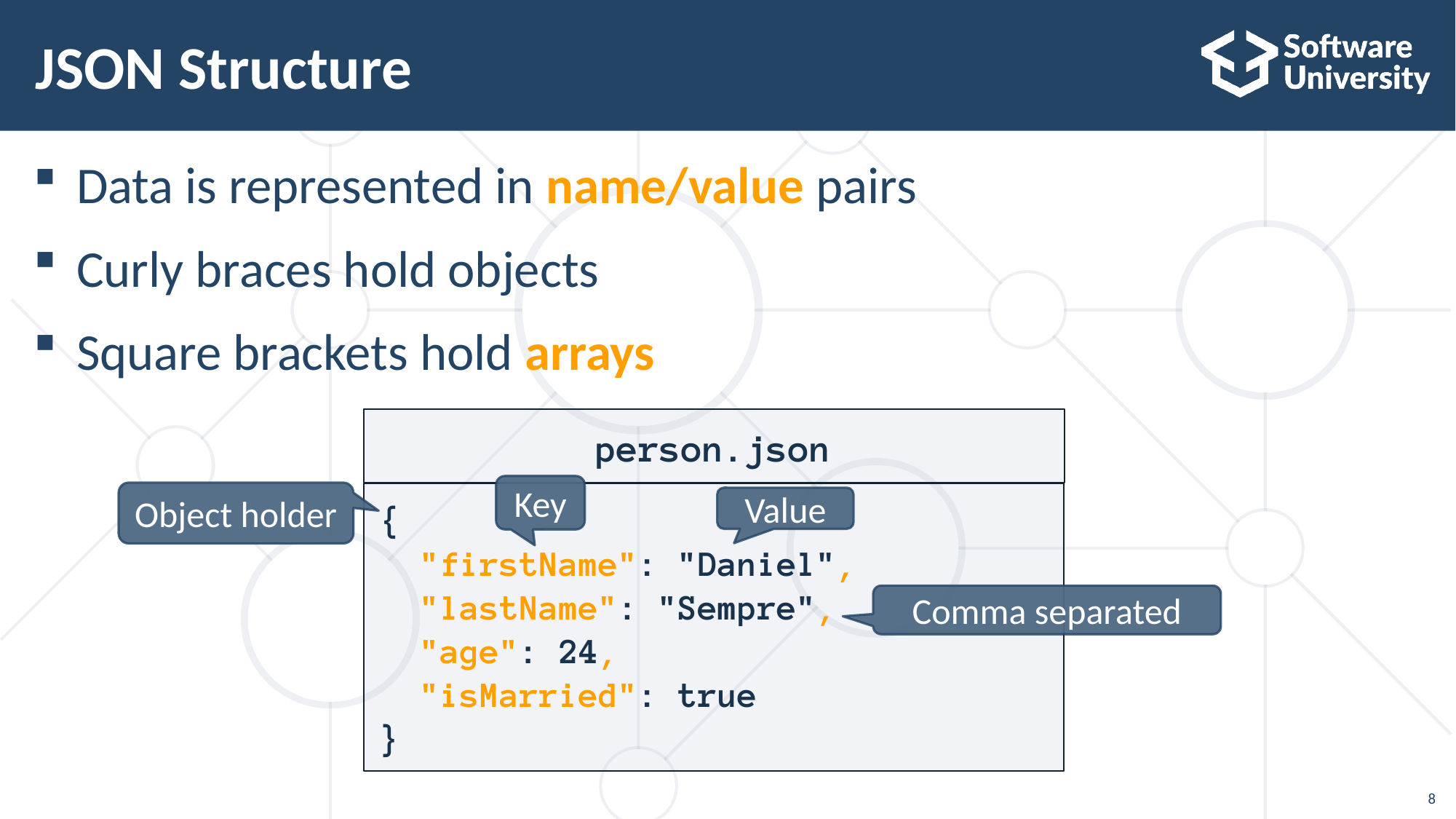

# JSON Structure
Data is represented in name/value pairs
Curly braces hold objects
Square brackets hold arrays
person.json
Key
Object holder
{
  "firstName": "Daniel",
  "lastName": "Sempre",
  "age": 24,
  "isMarried": true
}
Value
Comma separated
8